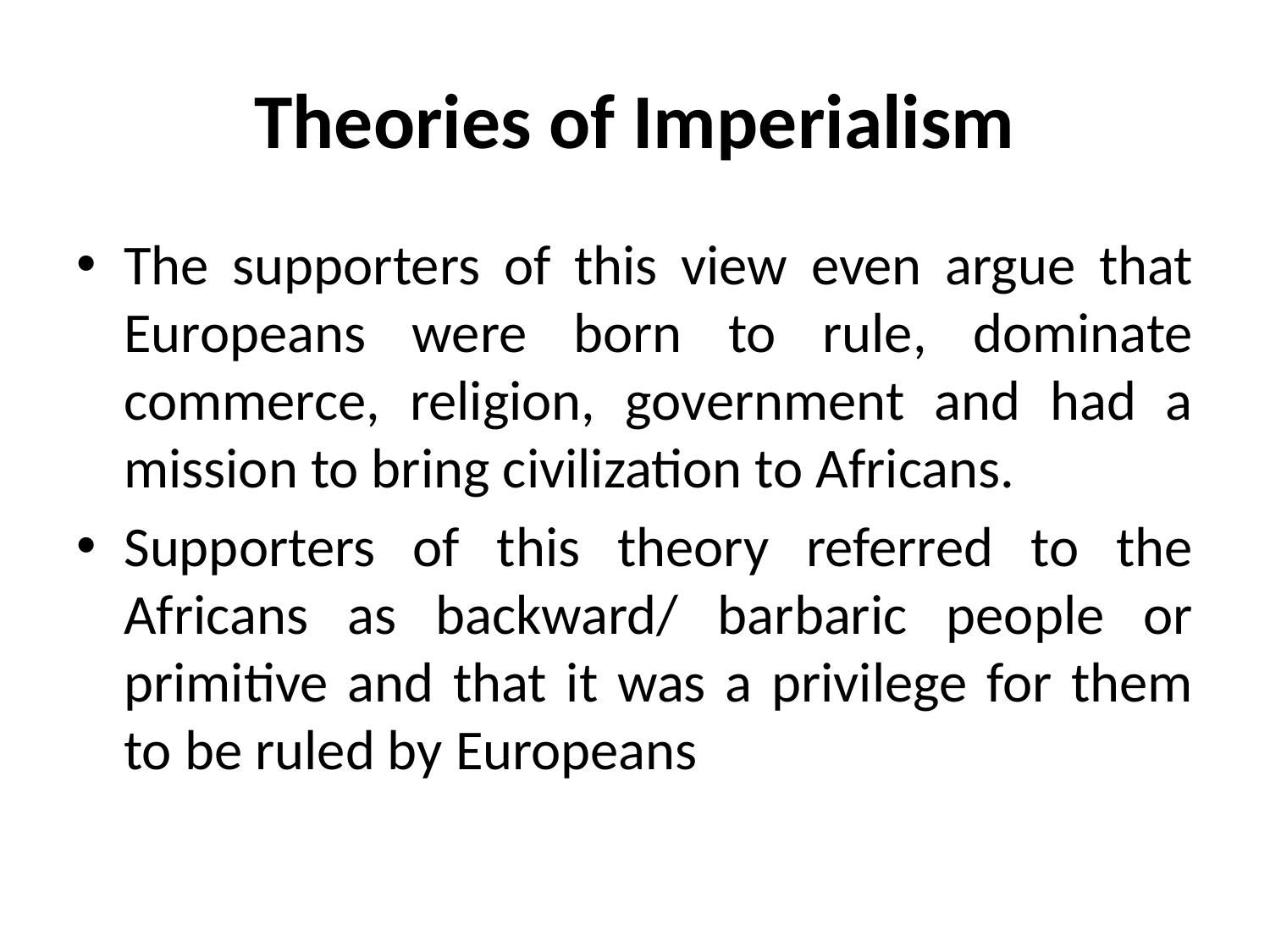

# Theories of Imperialism
The supporters of this view even argue that Europeans were born to rule, dominate commerce, religion, government and had a mission to bring civilization to Africans.
Supporters of this theory referred to the Africans as backward/ barbaric people or primitive and that it was a privilege for them to be ruled by Europeans